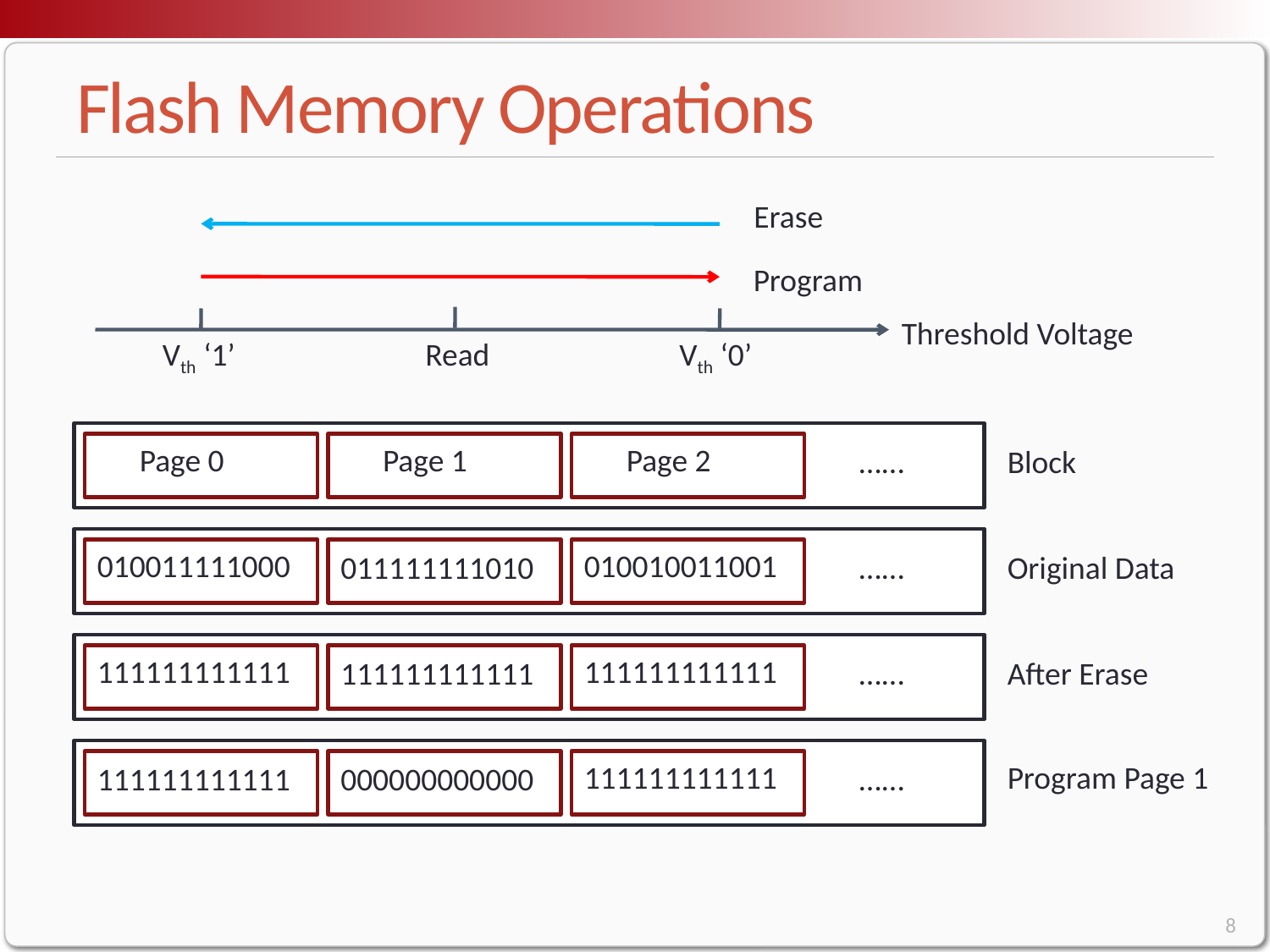

# Flash Memory Operations
Erase
Program
Threshold Voltage
Vth ‘1’
Read
Vth ‘0’

Page 0

Page 1

Page 2
…...
Block

010011111000

010010011001
011111111010
…...
Original Data

111111111111

111111111111
111111111111
…...
After Erase

111111111111
Program Page 1
111111111111
000000000000
…...
8